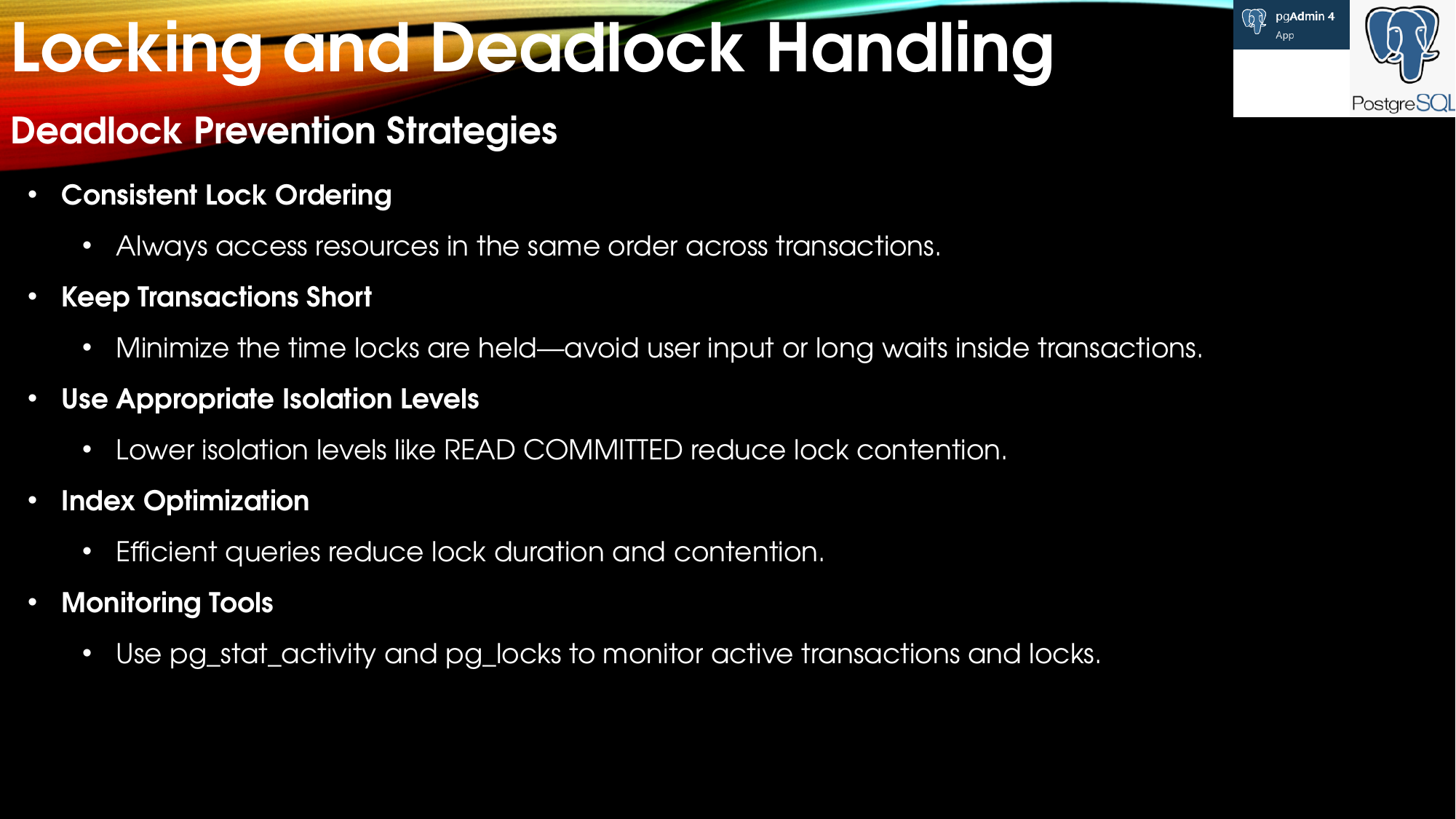

Locking and Deadlock Handling
Deadlock Prevention Strategies
Consistent Lock Ordering
Always access resources in the same order across transactions.
Keep Transactions Short
Minimize the time locks are held—avoid user input or long waits inside transactions.
Use Appropriate Isolation Levels
Lower isolation levels like READ COMMITTED reduce lock contention.
Index Optimization
Efficient queries reduce lock duration and contention.
Monitoring Tools
Use pg_stat_activity and pg_locks to monitor active transactions and locks.